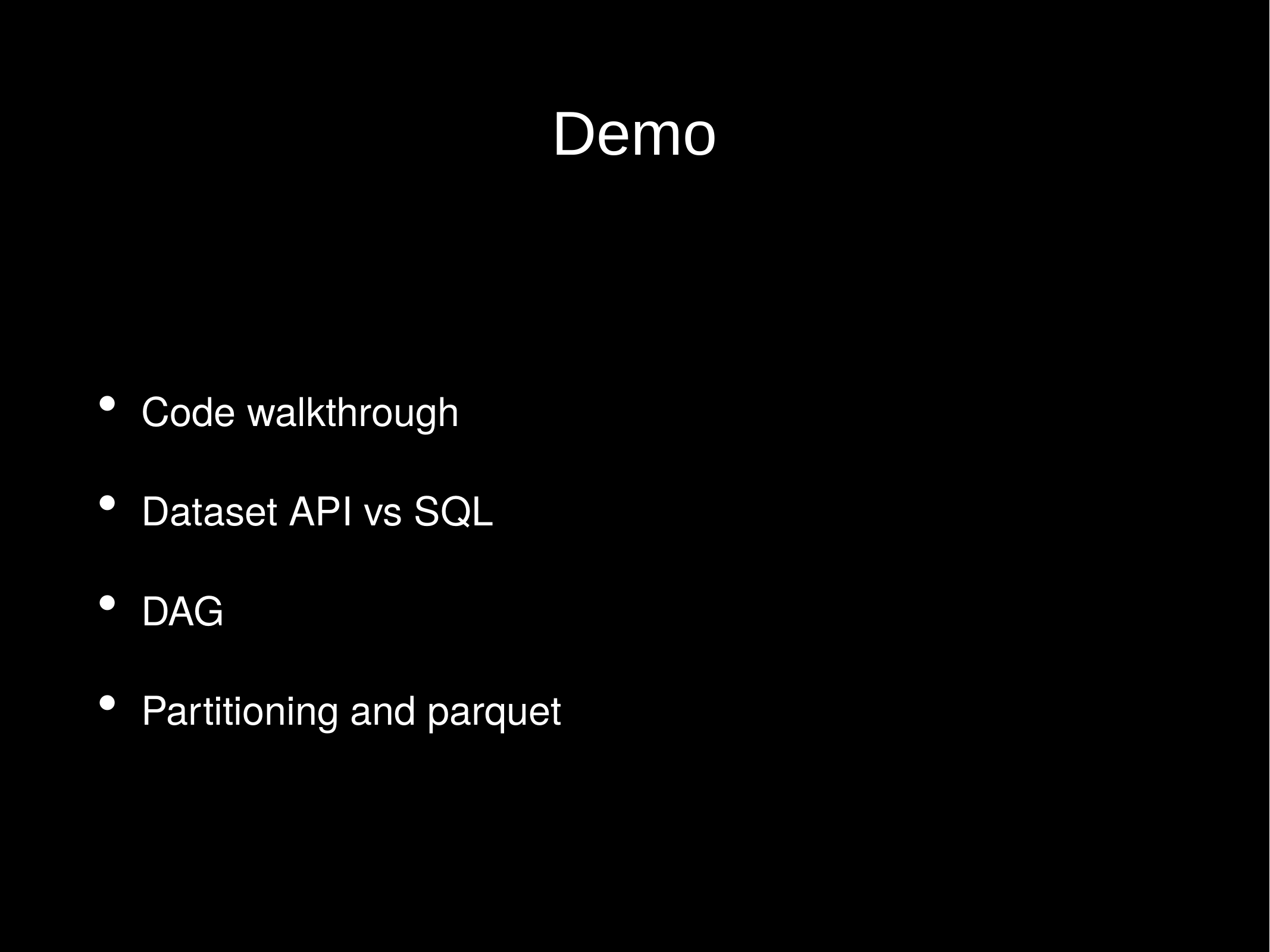

# Demo
Code walkthrough
Dataset API vs SQL
DAG
Partitioning and parquet